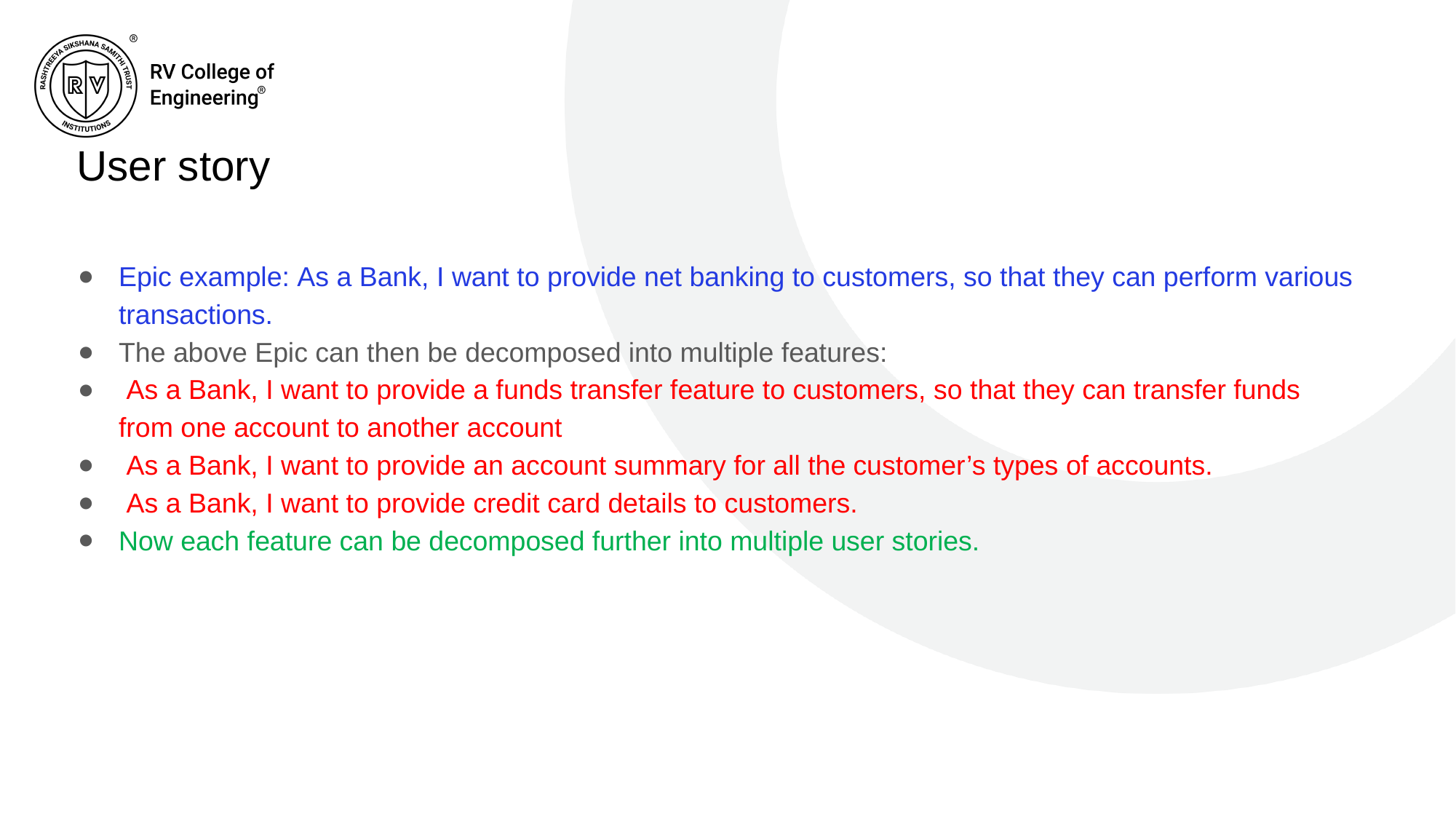

# User story
Epic example: As a Bank, I want to provide net banking to customers, so that they can perform various transactions.
The above Epic can then be decomposed into multiple features:
 As a Bank, I want to provide a funds transfer feature to customers, so that they can transfer funds from one account to another account
 As a Bank, I want to provide an account summary for all the customer’s types of accounts.
 As a Bank, I want to provide credit card details to customers.
Now each feature can be decomposed further into multiple user stories.